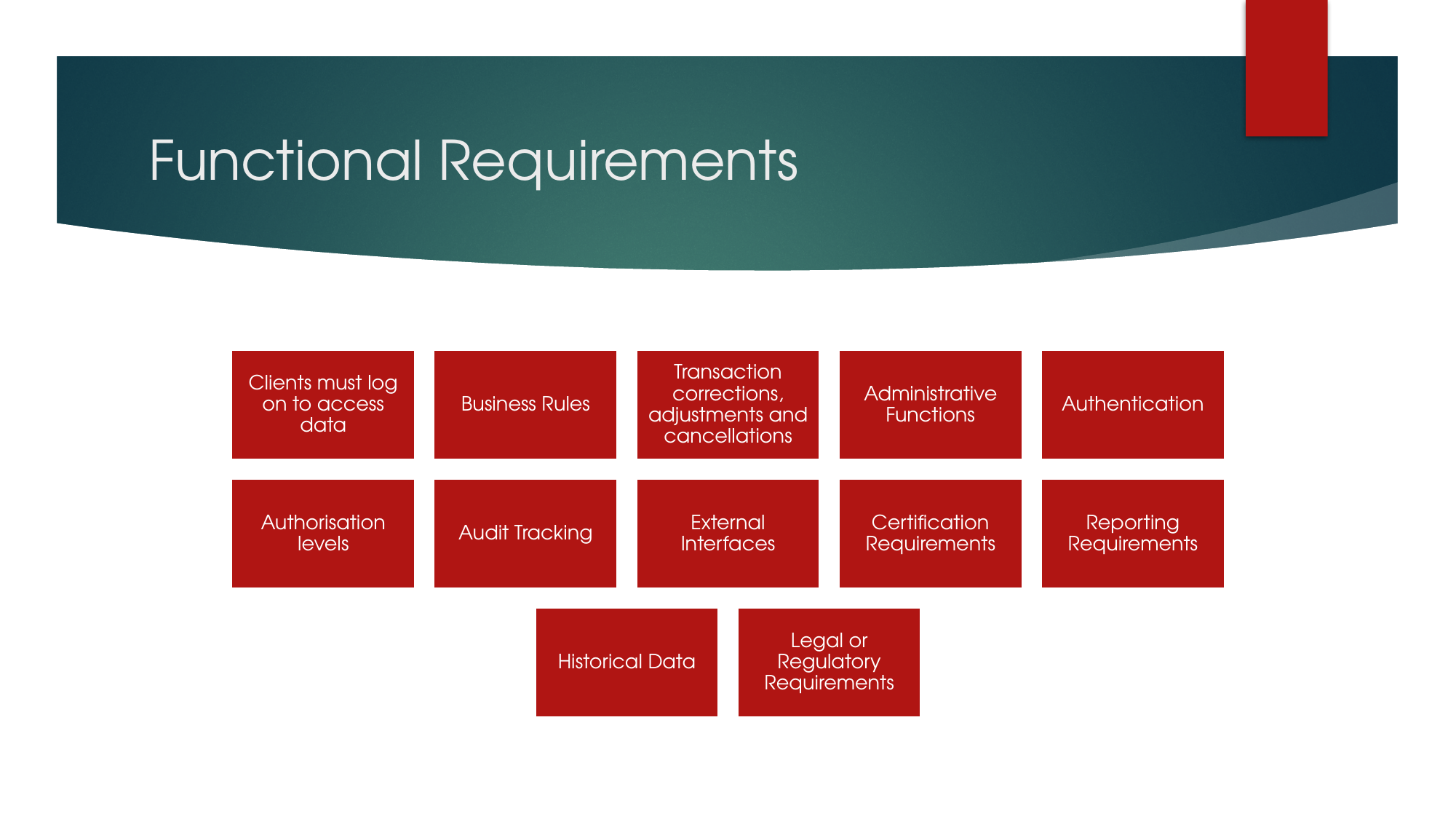

# Functional Requirements
Clients must log on to access data
Business Rules
Transaction corrections, adjustments and cancellations
Administrative Functions
Authentication
Authorisation levels
Audit Tracking
External Interfaces
Certification Requirements
Reporting Requirements
Historical Data
Legal or Regulatory Requirements